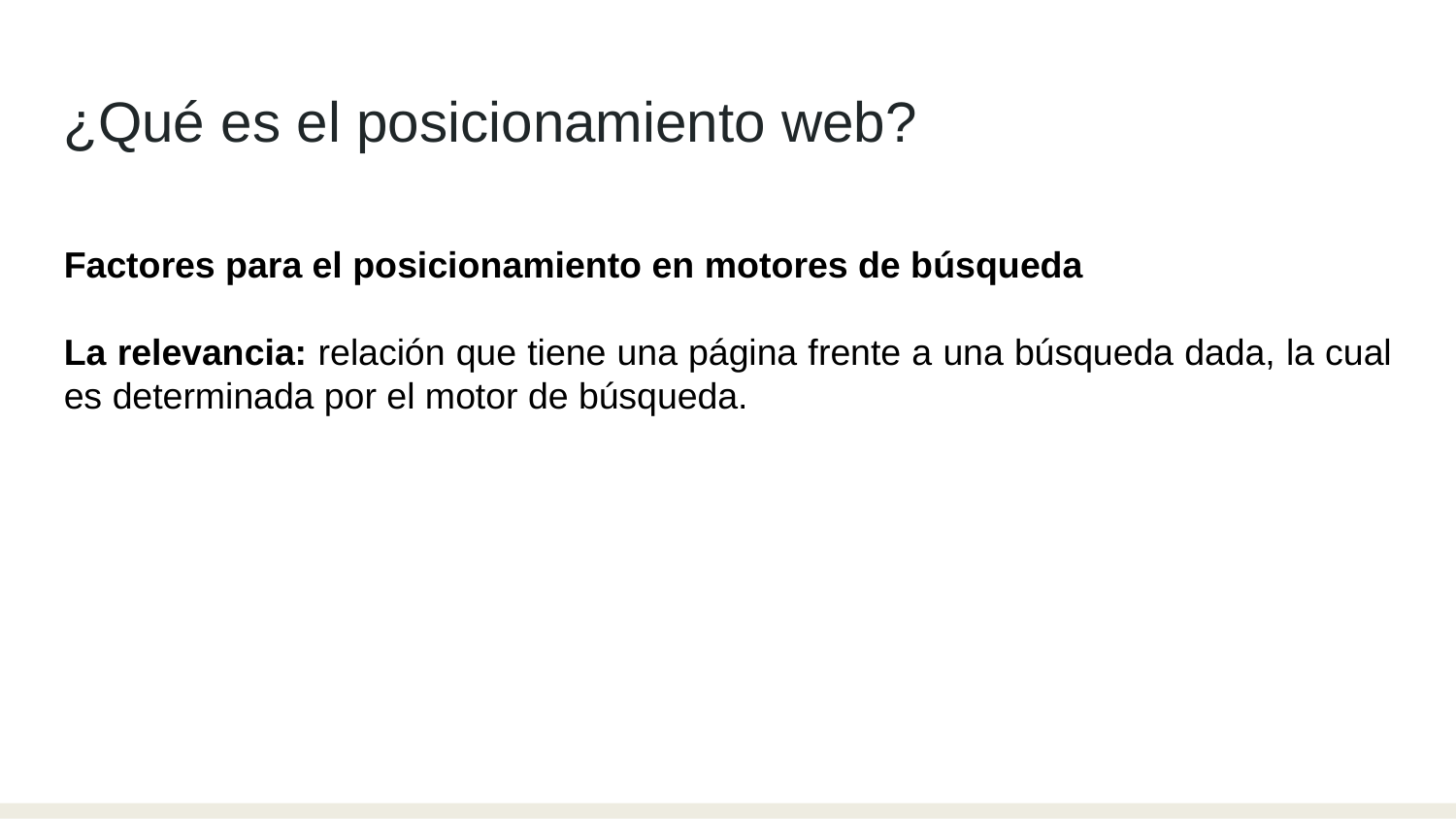

¿Qué es el posicionamiento web?

Factores para el posicionamiento en motores de búsqueda

La relevancia: relación que tiene una página frente a una búsqueda dada, la cual es determinada por el motor de búsqueda.